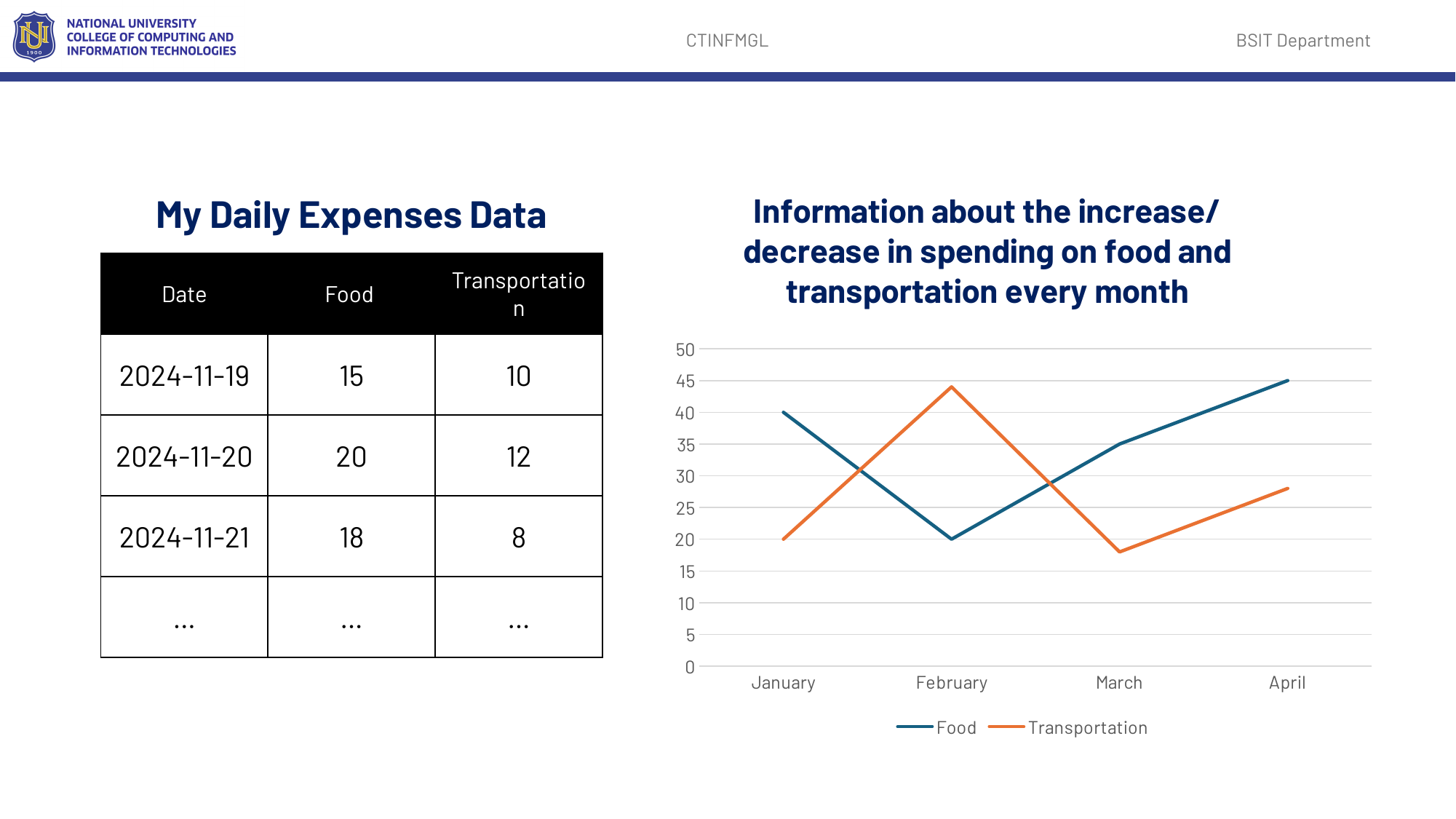

### Chart: Information about the increase/decrease in spending on food and transportation every month

| Category | Food | Transportation |
|---|---|---|
| January | 40.0 | 20.0 |
| February | 20.0 | 44.0 |
| March | 35.0 | 18.0 |
| April | 45.0 | 28.0 |
My Daily Expenses Data
| Date | Food | Transportation |
| --- | --- | --- |
| 2024-11-19 | 15 | 10 |
| 2024-11-20 | 20 | 12 |
| 2024-11-21 | 18 | 8 |
| … | … | … |